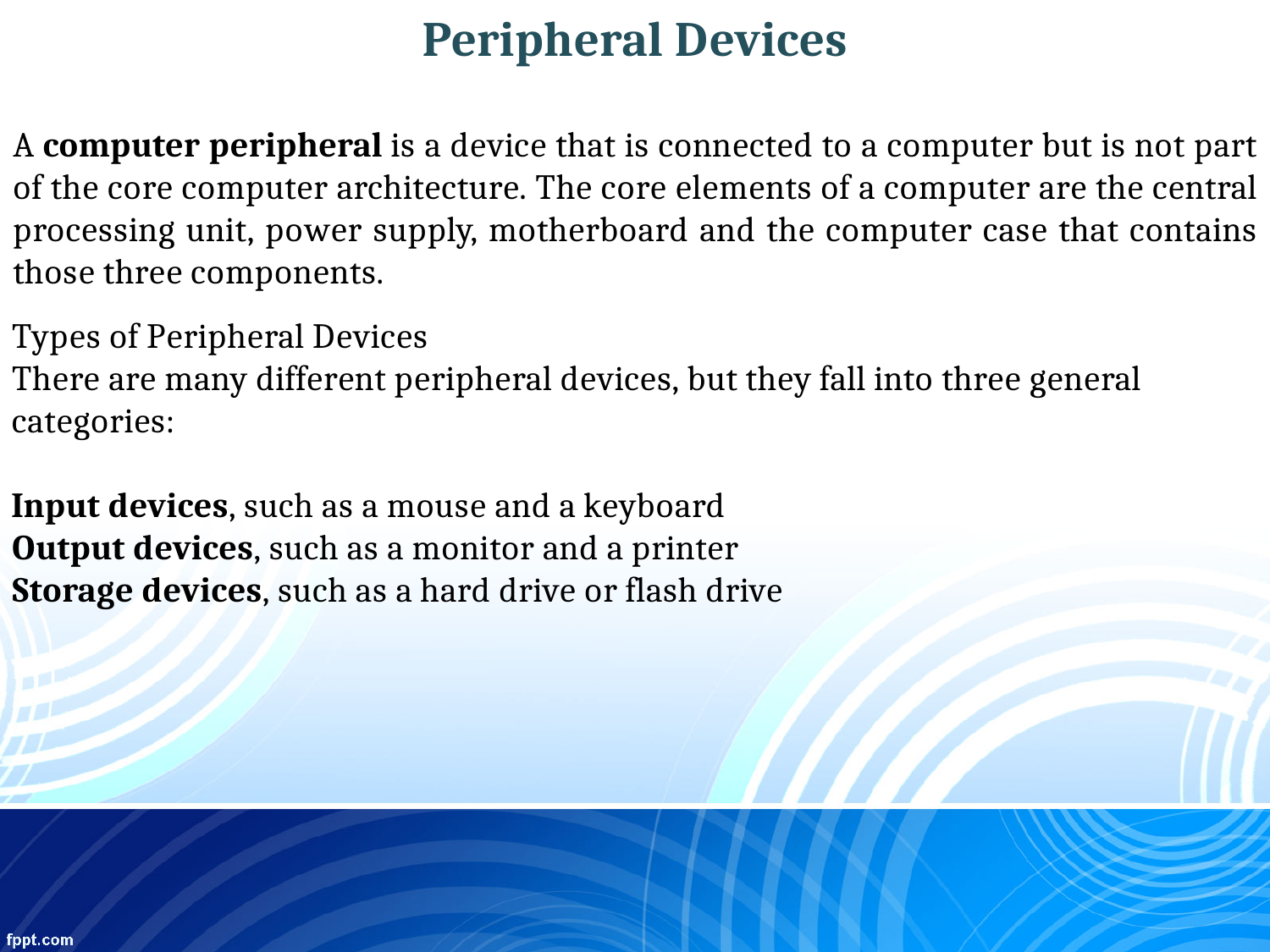

Peripheral Devices
A computer peripheral is a device that is connected to a computer but is not part of the core computer architecture. The core elements of a computer are the central processing unit, power supply, motherboard and the computer case that contains those three components.
Types of Peripheral Devices
There are many different peripheral devices, but they fall into three general categories:

Input devices, such as a mouse and a keyboard
Output devices, such as a monitor and a printer
Storage devices, such as a hard drive or flash drive